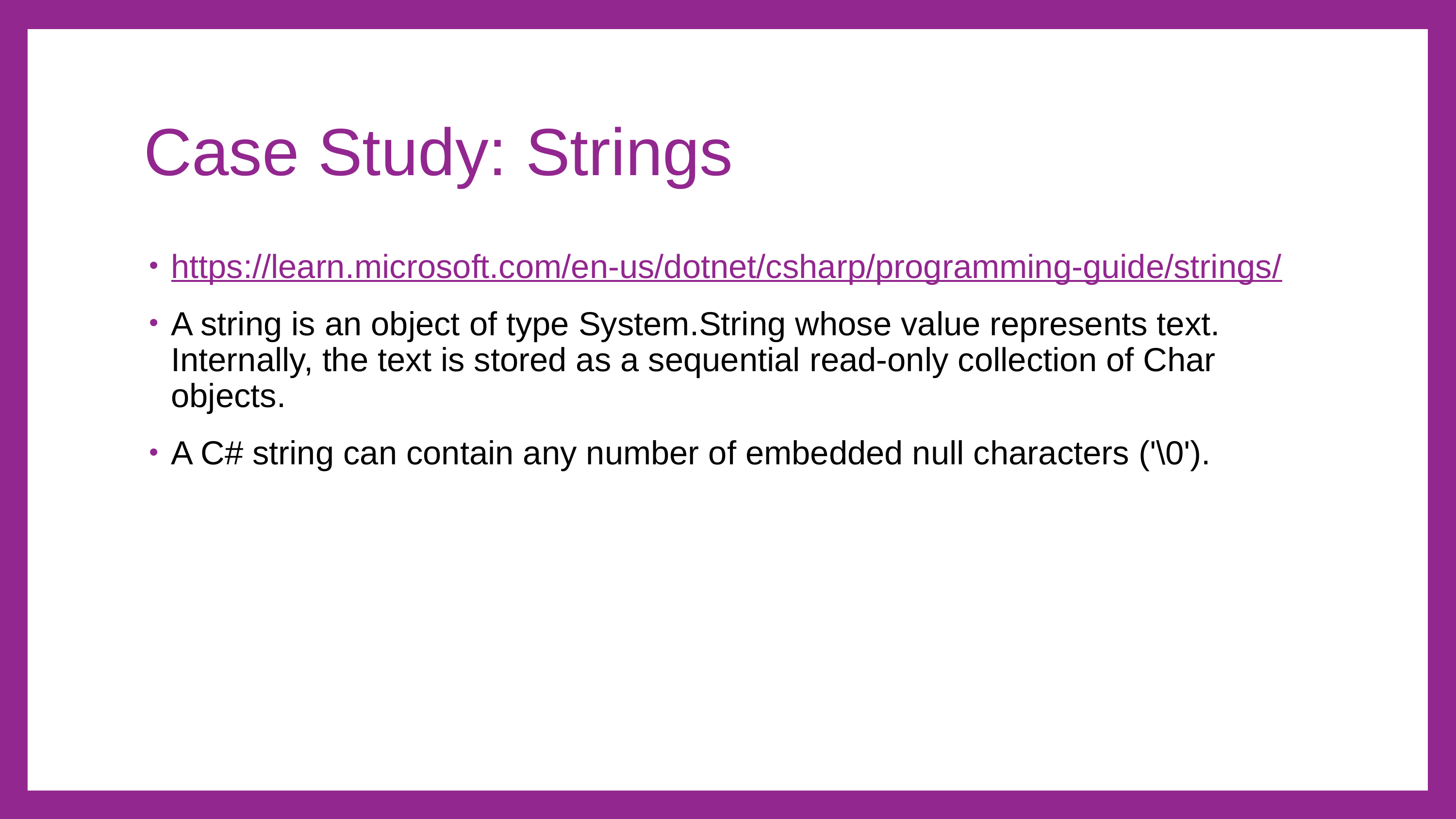

# Case Study: Strings
https://learn.microsoft.com/en-us/dotnet/csharp/programming-guide/strings/
A string is an object of type System.String whose value represents text. Internally, the text is stored as a sequential read-only collection of Char objects.
A C# string can contain any number of embedded null characters ('\0').